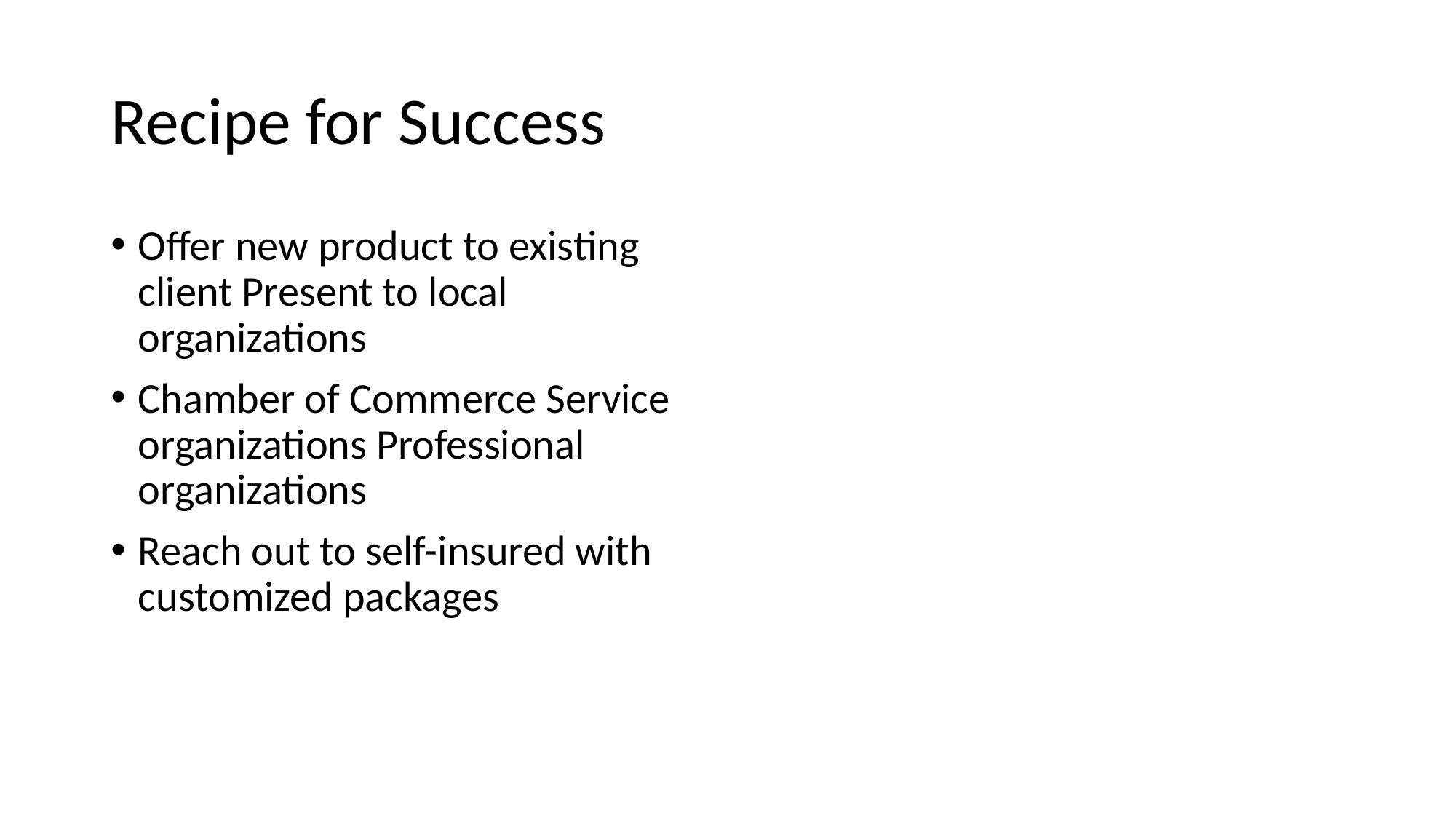

# Recipe for Success
Offer new product to existing client Present to local organizations
Chamber of Commerce Service organizations Professional organizations
Reach out to self-insured with customized packages